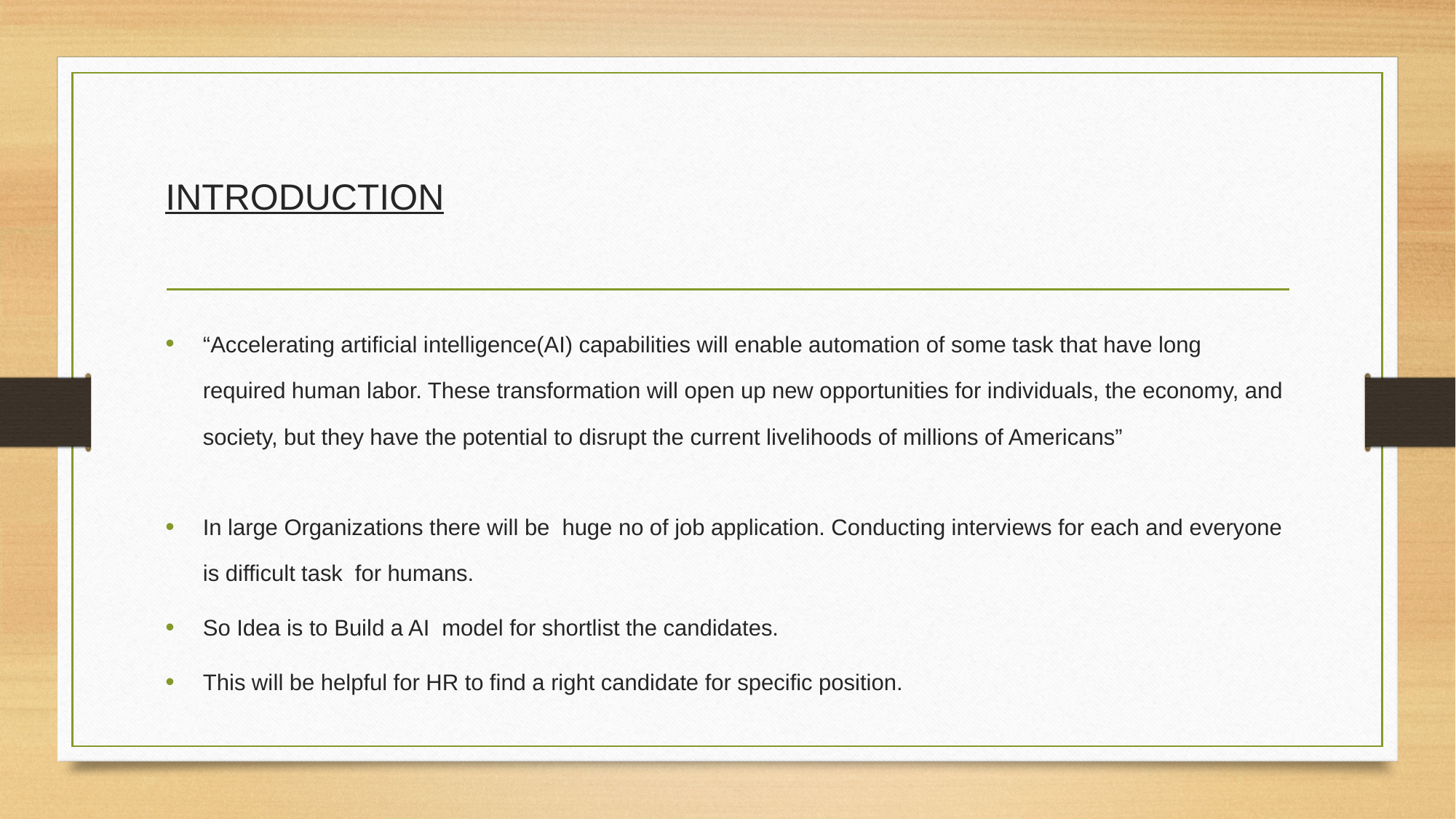

# INTRODUCTION
“Accelerating artificial intelligence(AI) capabilities will enable automation of some task that have long required human labor. These transformation will open up new opportunities for individuals, the economy, and society, but they have the potential to disrupt the current livelihoods of millions of Americans”

In large Organizations there will be  huge no of job application. Conducting interviews for each and everyone is difficult task  for humans.
So Idea is to Build a AI  model for shortlist the candidates.
This will be helpful for HR to find a right candidate for specific position.